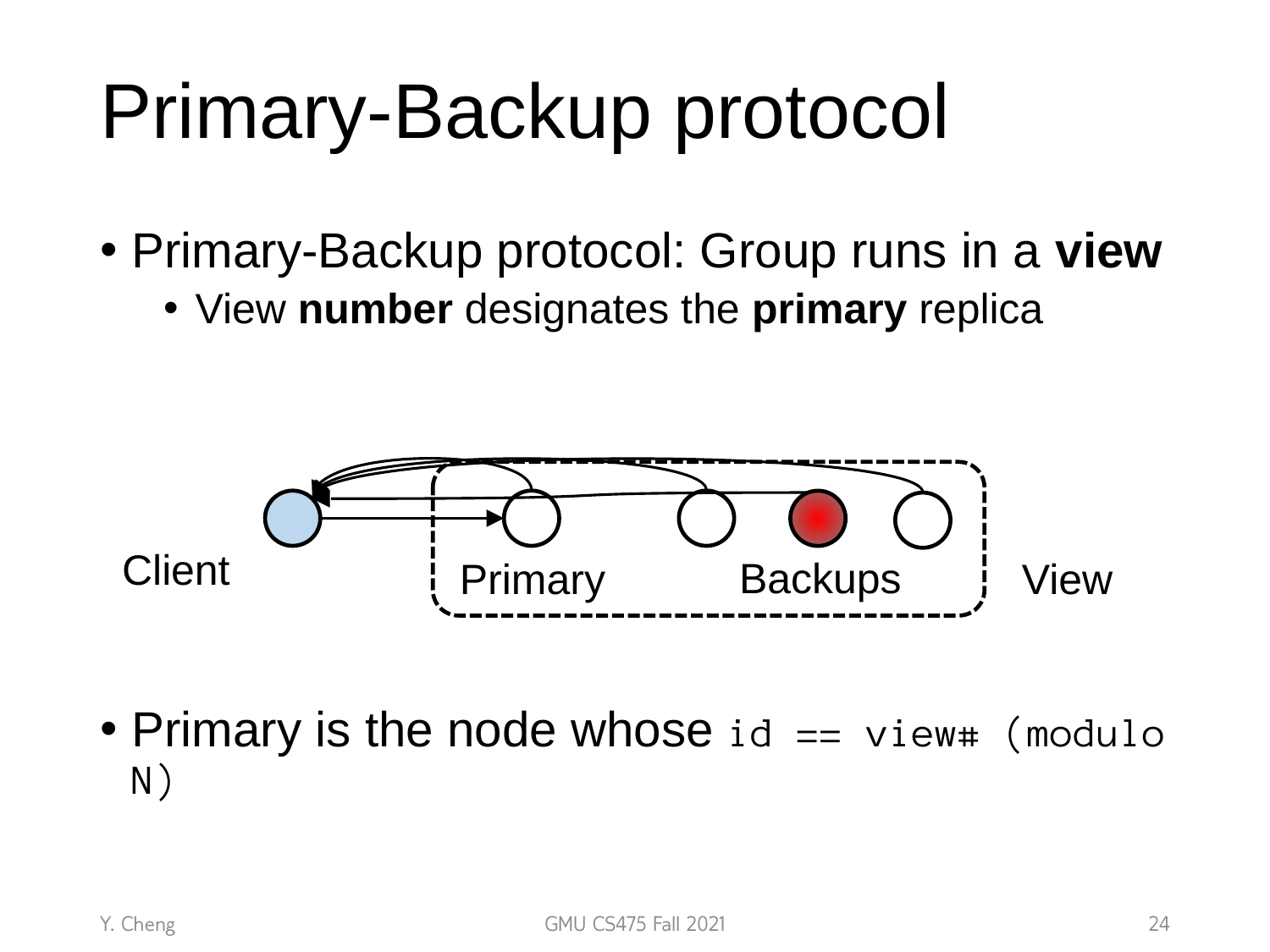

# Primary-Backup protocol
Primary-Backup protocol: Group runs in a view
View number designates the primary replica

Primary is the node whose id == view# (modulo N)

Client
Backups
Primary
View

Y. Cheng
GMU CS475 Fall 2021
24